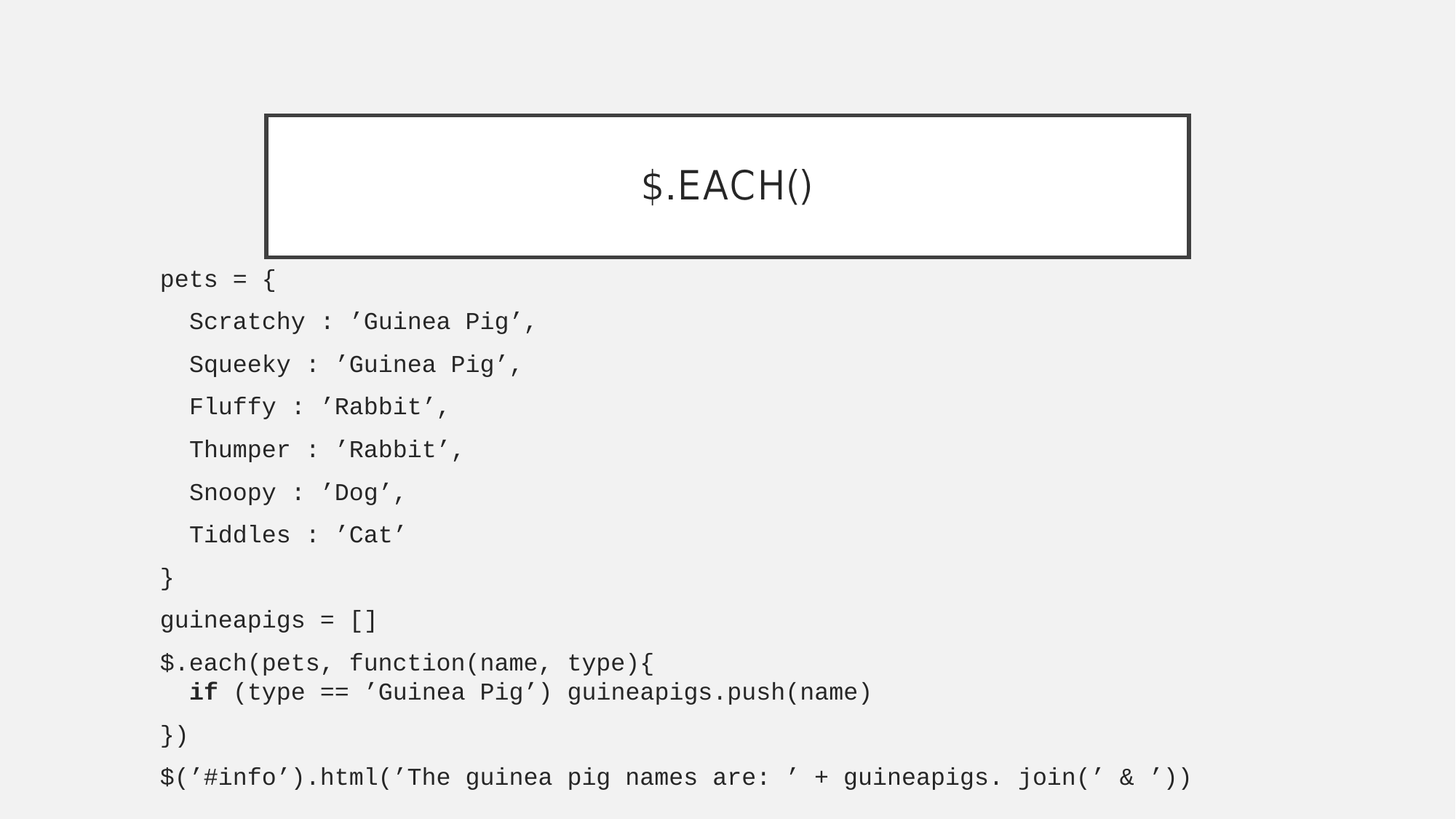

# $.each()
pets = {
  Scratchy : ’Guinea Pig’,
  Squeeky : ’Guinea Pig’,
  Fluffy : ’Rabbit’,
  Thumper : ’Rabbit’,
  Snoopy : ’Dog’,
  Tiddles : ’Cat’
}
guineapigs = []
$.each(pets, function(name, type){
  if (type == ’Guinea Pig’) guineapigs.push(name)
})
$(’#info’).html(’The guinea pig names are: ’ + guineapigs. join(’ & ’))